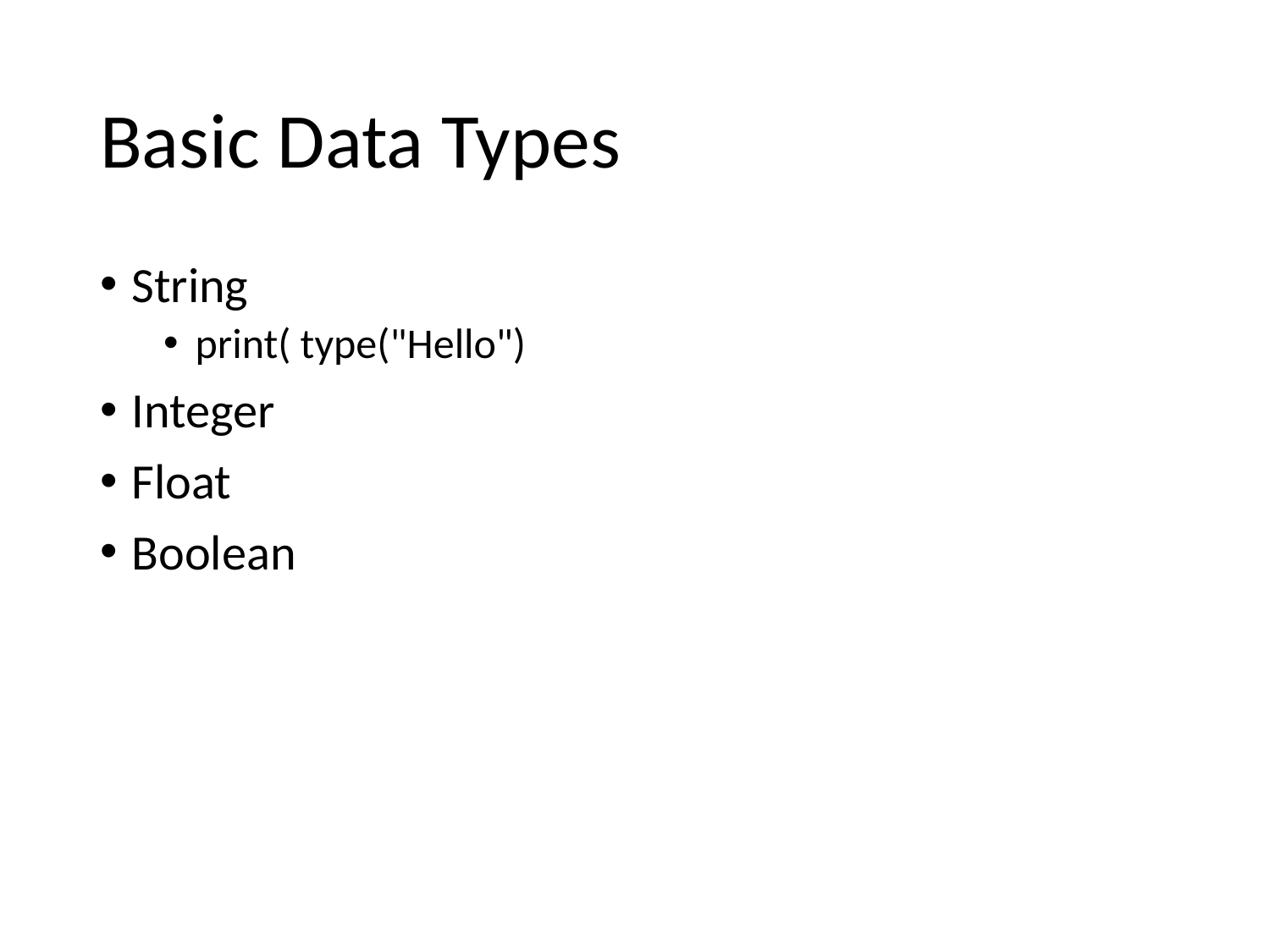

# Basic Data Types
String
print( type("Hello")
Integer
Float
Boolean